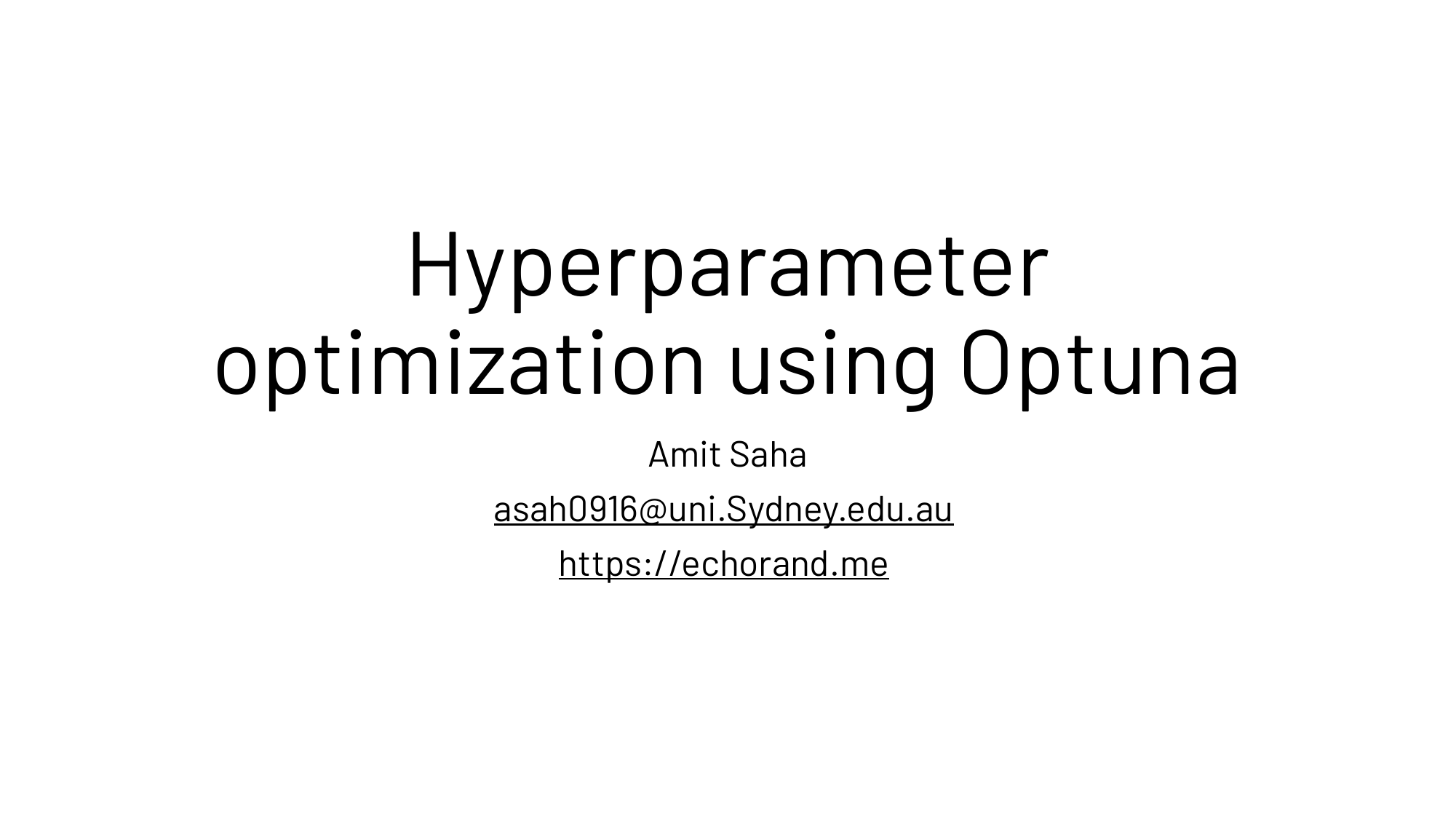

# Hyperparameter optimization using Optuna
Amit Saha
asah0916@uni.Sydney.edu.au
https://echorand.me